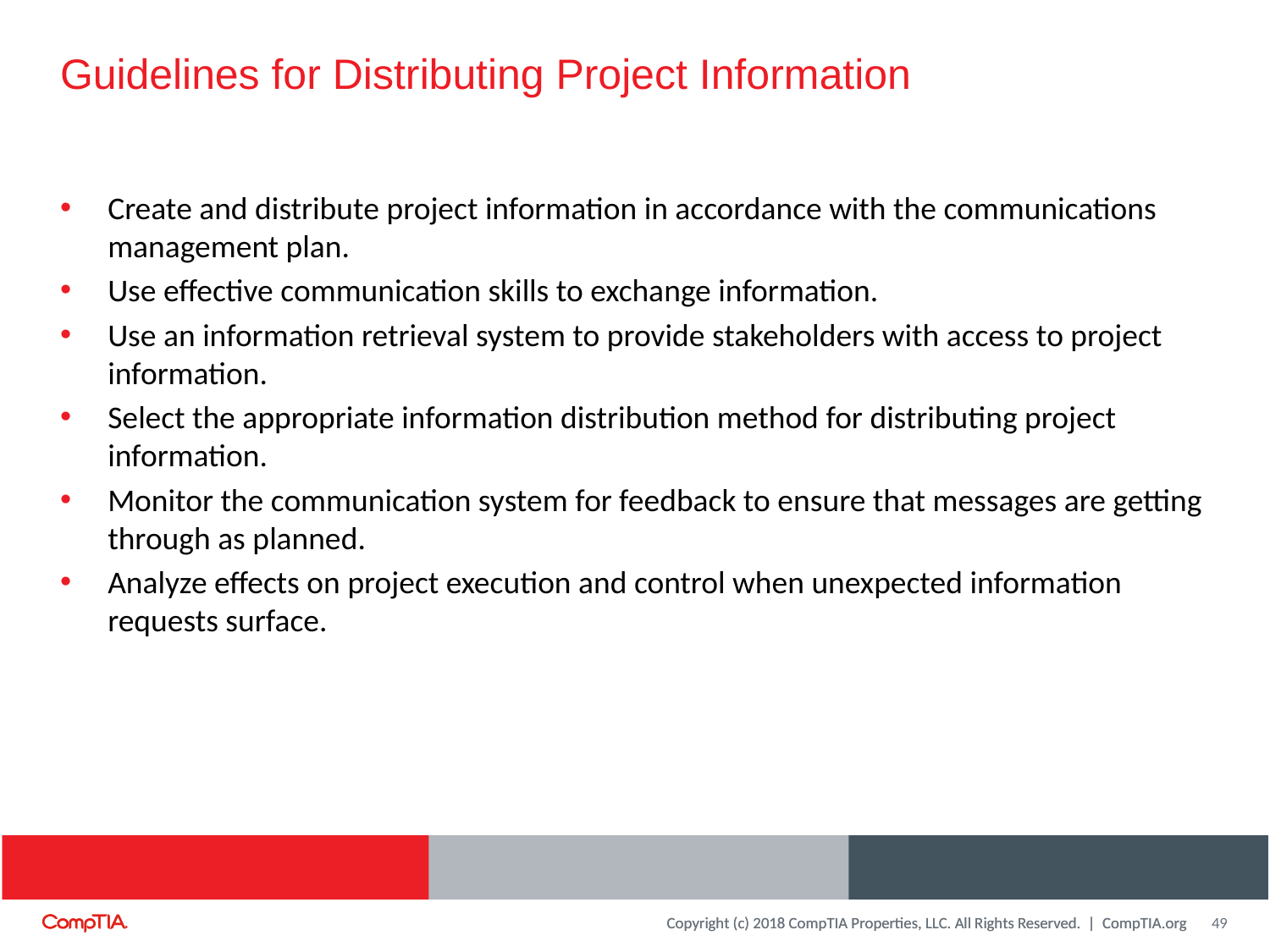

# Guidelines for Distributing Project Information
Create and distribute project information in accordance with the communications management plan.
Use effective communication skills to exchange information.
Use an information retrieval system to provide stakeholders with access to project information.
Select the appropriate information distribution method for distributing project information.
Monitor the communication system for feedback to ensure that messages are getting through as planned.
Analyze effects on project execution and control when unexpected information requests surface.

49